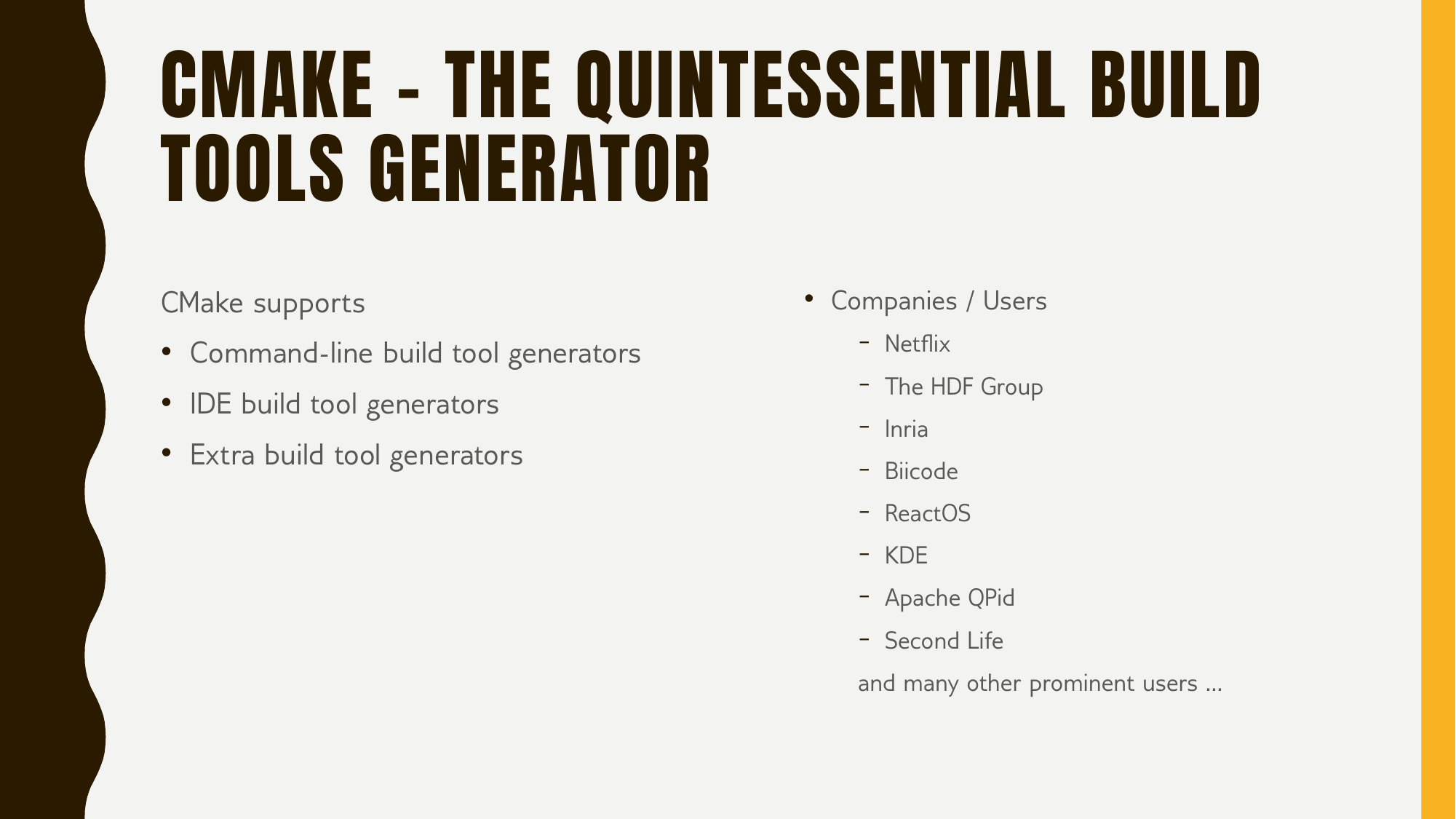

# Cmake – The quintessential build TOOLs generator
CMake supports
Command-line build tool generators
IDE build tool generators
Extra build tool generators
Companies / Users
Netflix
The HDF Group
Inria
Biicode
ReactOS
KDE
Apache QPid
Second Life
and many other prominent users …